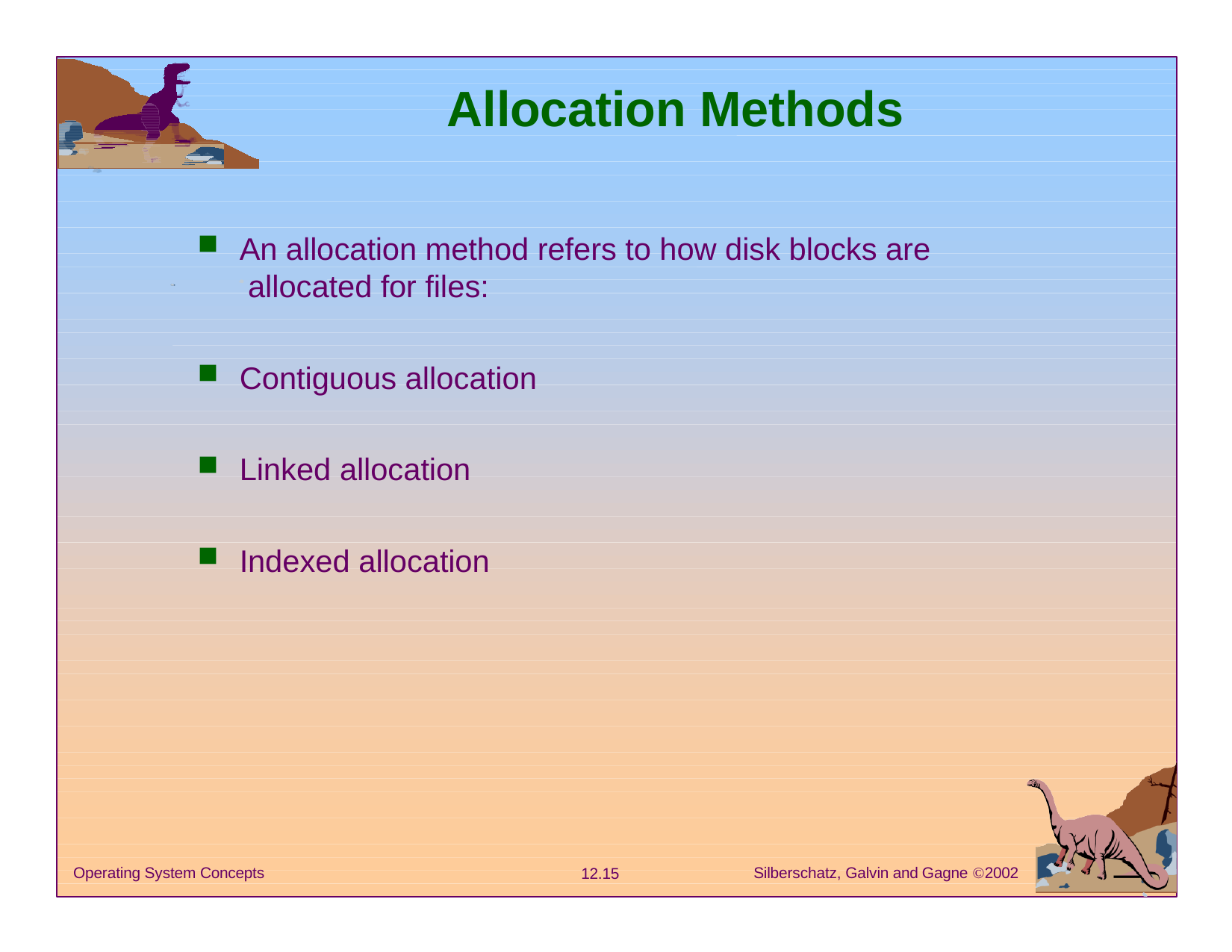

# Allocation Methods

An allocation method refers to how disk blocks are  allocated for files:

Contiguous allocation

Linked allocation

Indexed allocation

Silberschatz, Galvin and Gagne ©2002
Operating System Concepts
12.15